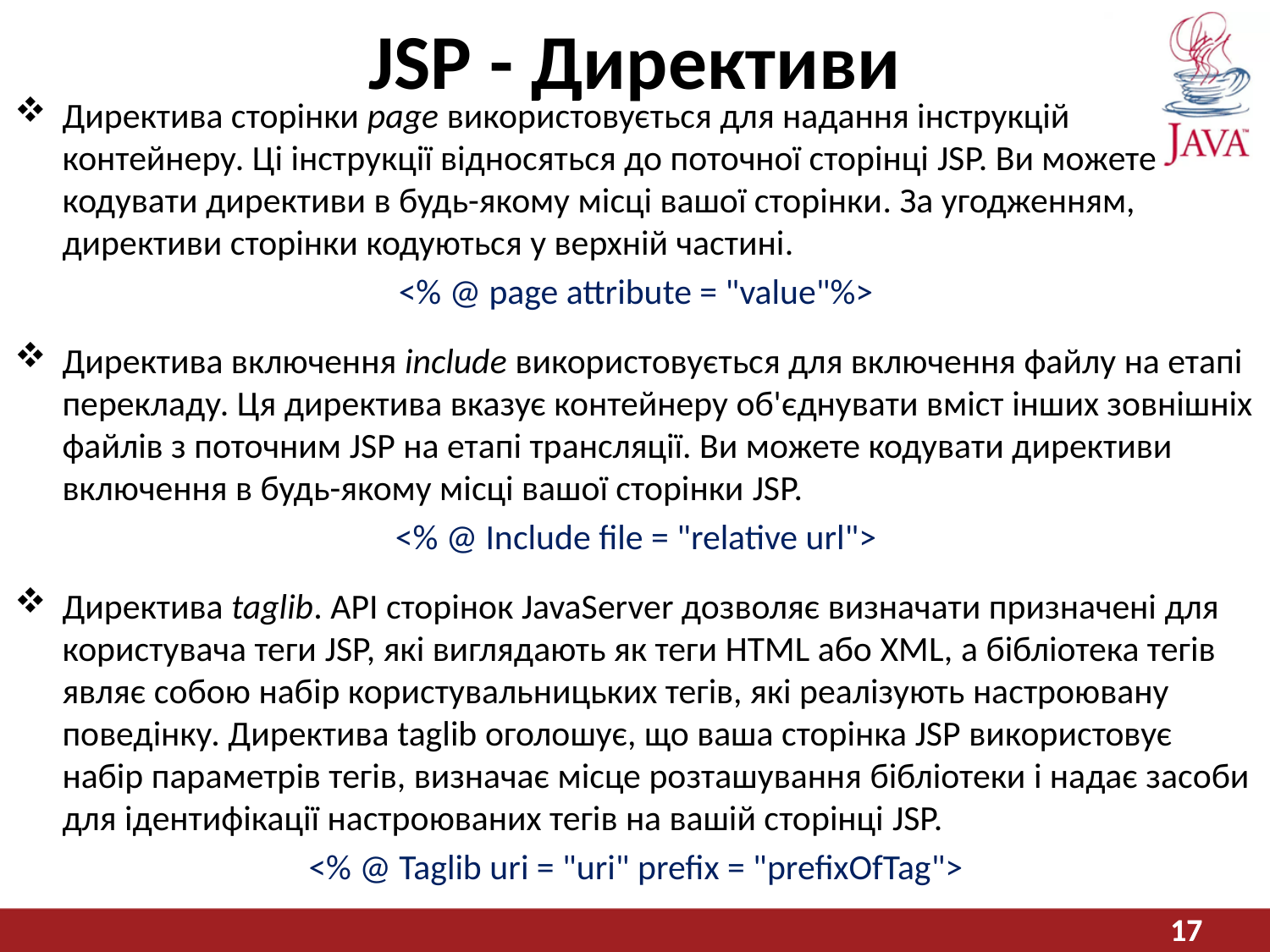

JSP - Директиви
Директива сторінки page використовується для надання інструкцій контейнеру. Ці інструкції відносяться до поточної сторінці JSP. Ви можете кодувати директиви в будь-якому місці вашої сторінки. За угодженням, директиви сторінки кодуються у верхній частині.
<% @ page attribute = "value"%>

Директива включення include використовується для включення файлу на етапі перекладу. Ця директива вказує контейнеру об'єднувати вміст інших зовнішніх файлів з поточним JSP на етапі трансляції. Ви можете кодувати директиви включення в будь-якому місці вашої сторінки JSP.
<% @ Include file = "relative url">

Директива taglib. API сторінок JavaServer дозволяє визначати призначені для користувача теги JSP, які виглядають як теги HTML або XML, а бібліотека тегів являє собою набір користувальницьких тегів, які реалізують настроювану  поведінку. Директива taglib оголошує, що ваша сторінка JSP використовує набір параметрів тегів, визначає місце розташування бібліотеки і надає засоби для ідентифікації настроюваних тегів на вашій сторінці JSP.
<% @ Taglib uri = "uri" prefix = "prefixOfTag">